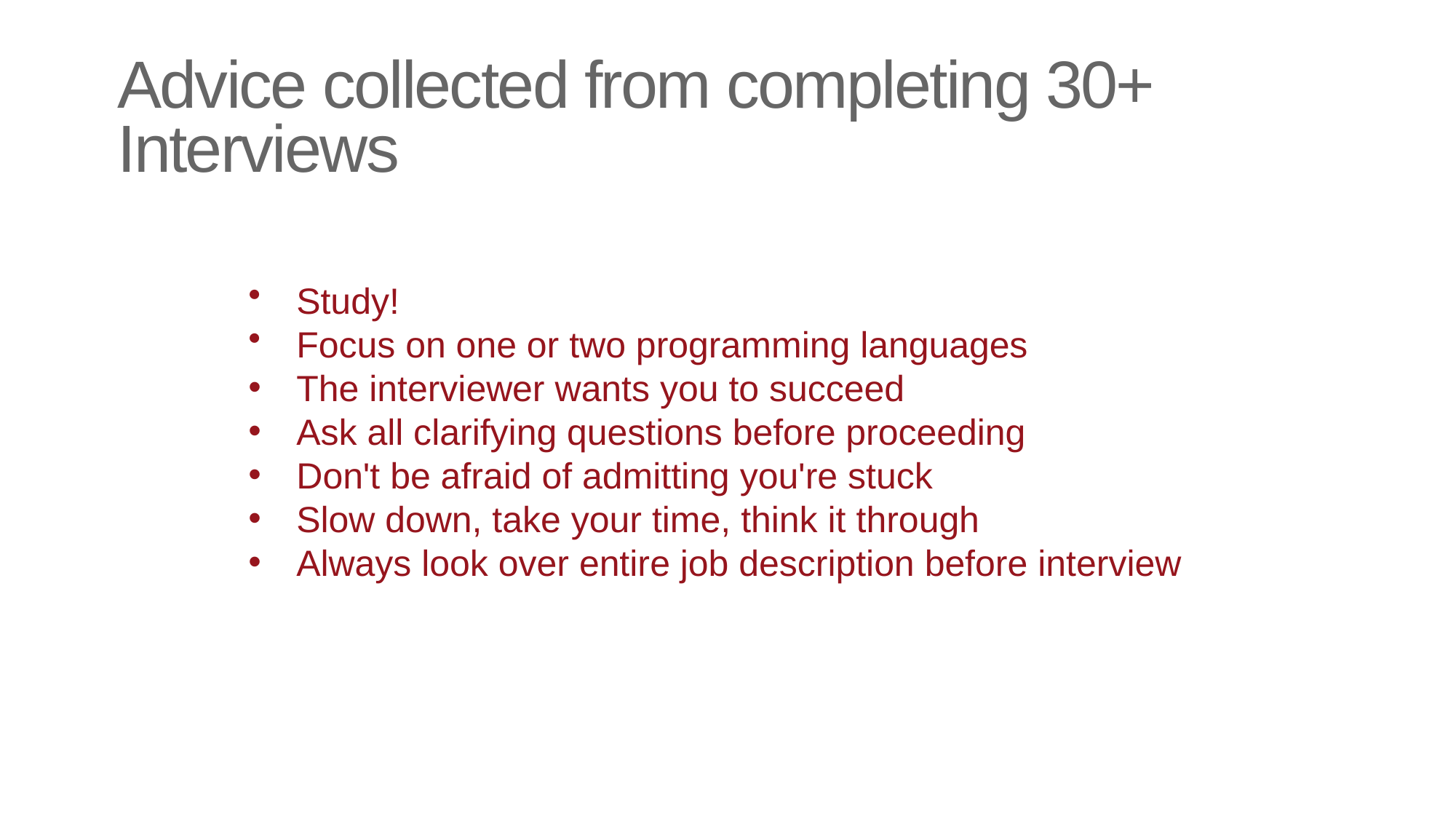

Advice collected from completing 30+ Interviews
Study!
Focus on one or two programming languages
The interviewer wants you to succeed
Ask all clarifying questions before proceeding
Don't be afraid of admitting you're stuck
Slow down, take your time, think it through
Always look over entire job description before interview